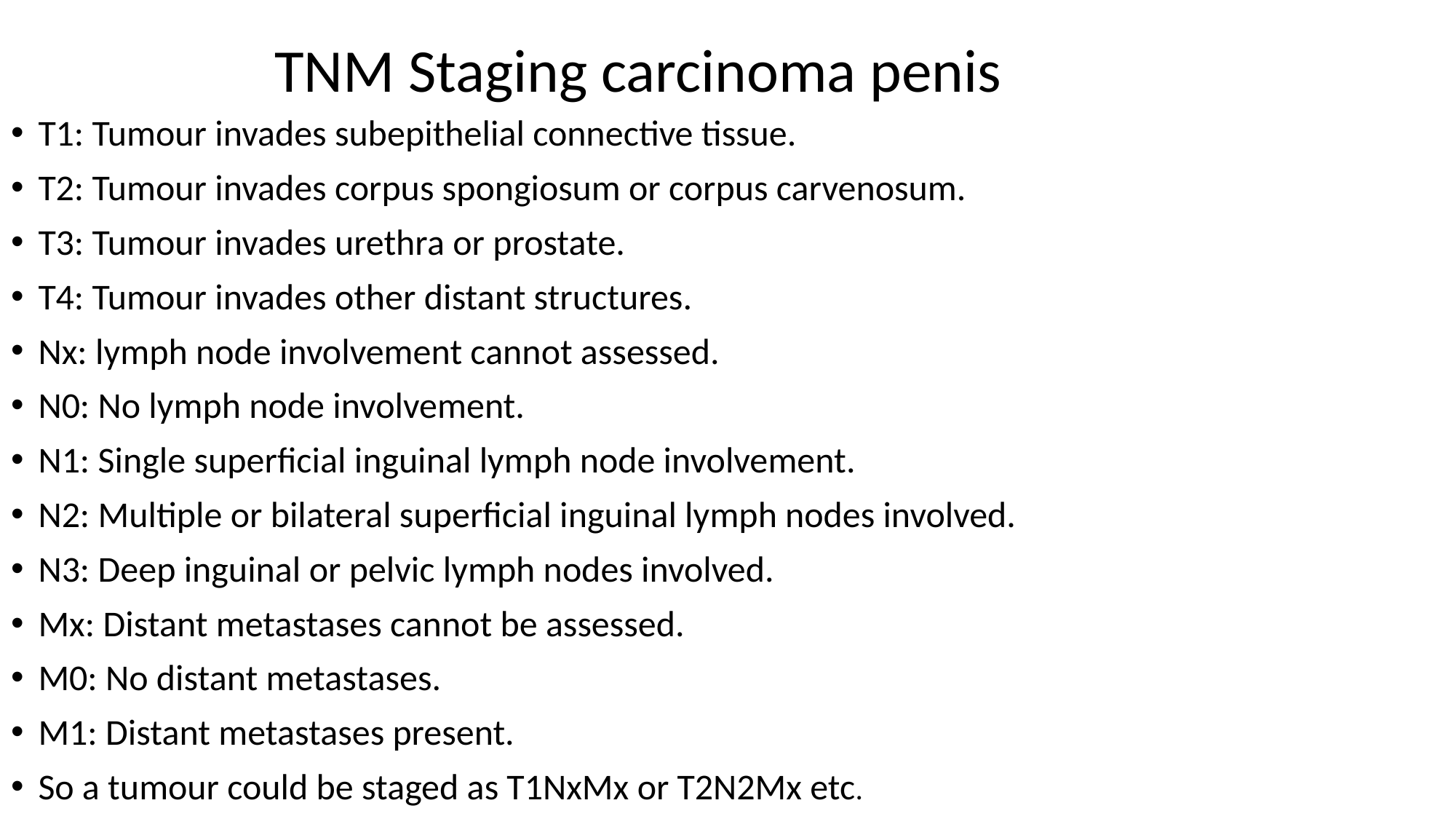

# TNM Staging carcinoma penis
T1: Tumour invades subepithelial connective tissue.
T2: Tumour invades corpus spongiosum or corpus carvenosum.
T3: Tumour invades urethra or prostate.
T4: Tumour invades other distant structures.
Nx: lymph node involvement cannot assessed.
N0: No lymph node involvement.
N1: Single superficial inguinal lymph node involvement.
N2: Multiple or bilateral superficial inguinal lymph nodes involved.
N3: Deep inguinal or pelvic lymph nodes involved.
Mx: Distant metastases cannot be assessed.
M0: No distant metastases.
M1: Distant metastases present.
So a tumour could be staged as T1NxMx or T2N2Mx etc.